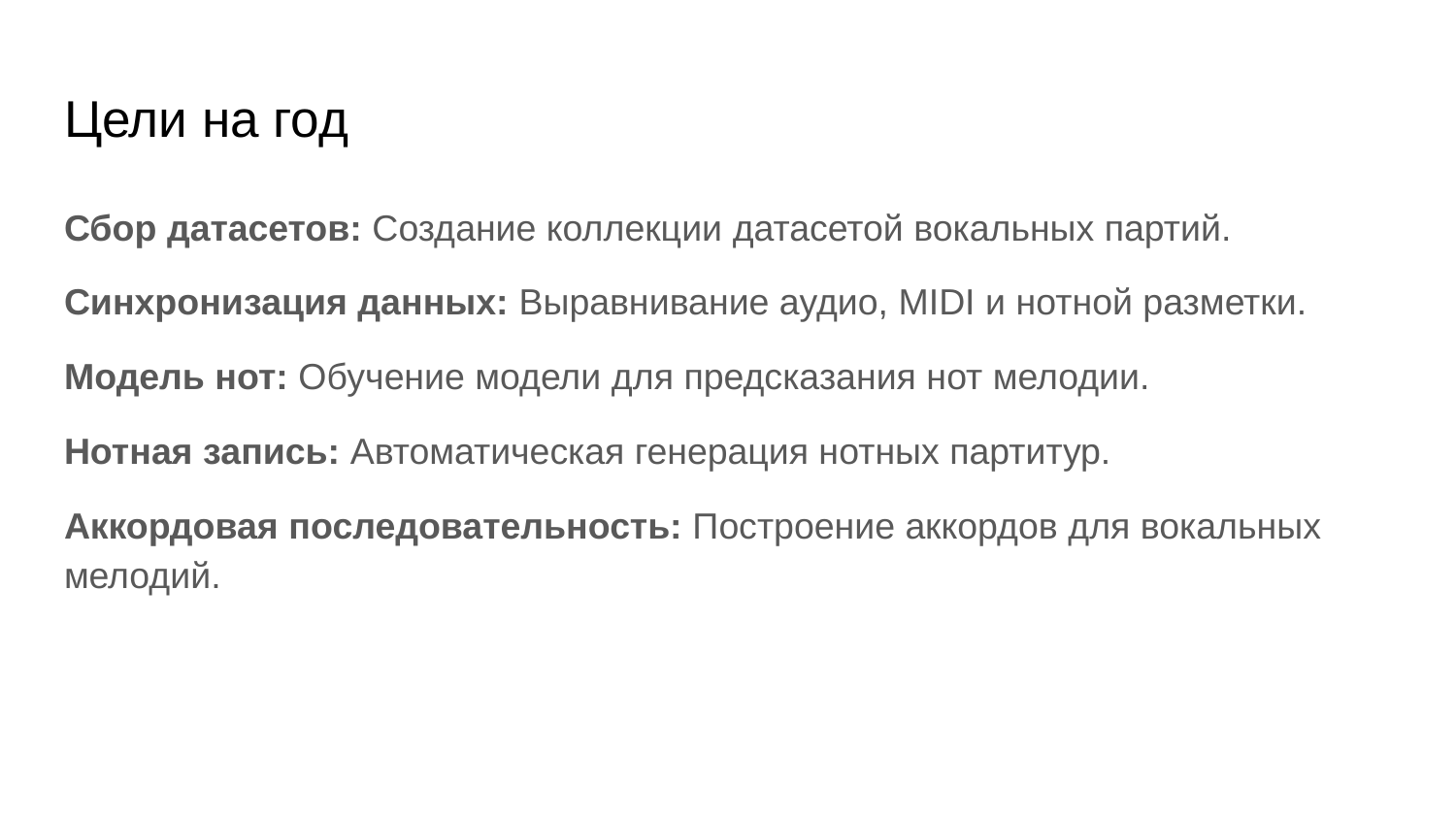

# Цели на год

Сбор датасетов: Создание коллекции датасетой вокальных партий.
Синхронизация данных: Выравнивание аудио, MIDI и нотной разметки.
Модель нот: Обучение модели для предсказания нот мелодии.
Нотная запись: Автоматическая генерация нотных партитур.
Аккордовая последовательность: Построение аккордов для вокальных мелодий.